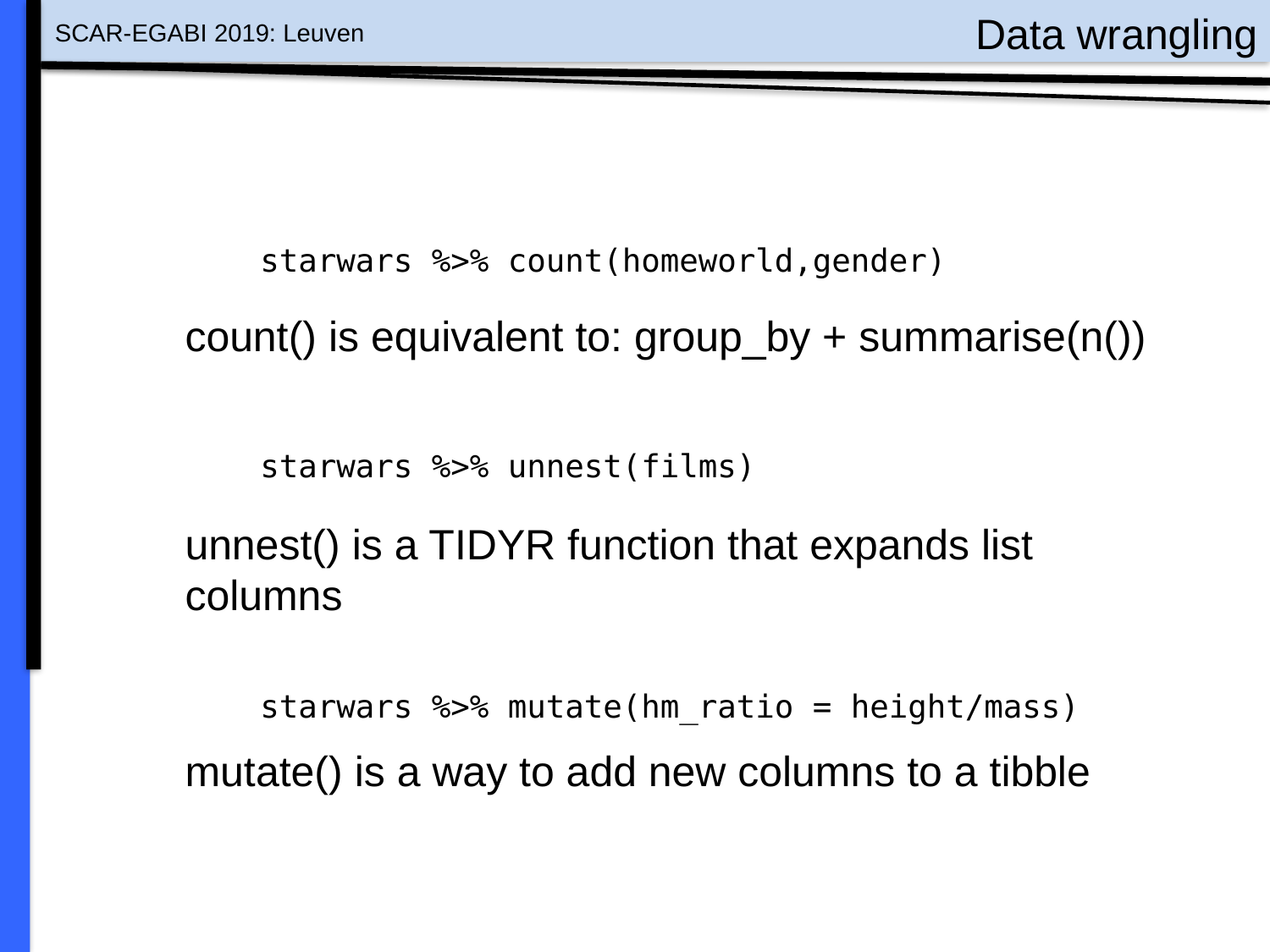

# Data wrangling
starwars %>% count(homeworld,gender)
count() is equivalent to: group_by + summarise(n())
starwars %>% unnest(films)
unnest() is a TIDYR function that expands list columns
starwars %>% mutate(hm_ratio = height/mass)
mutate() is a way to add new columns to a tibble